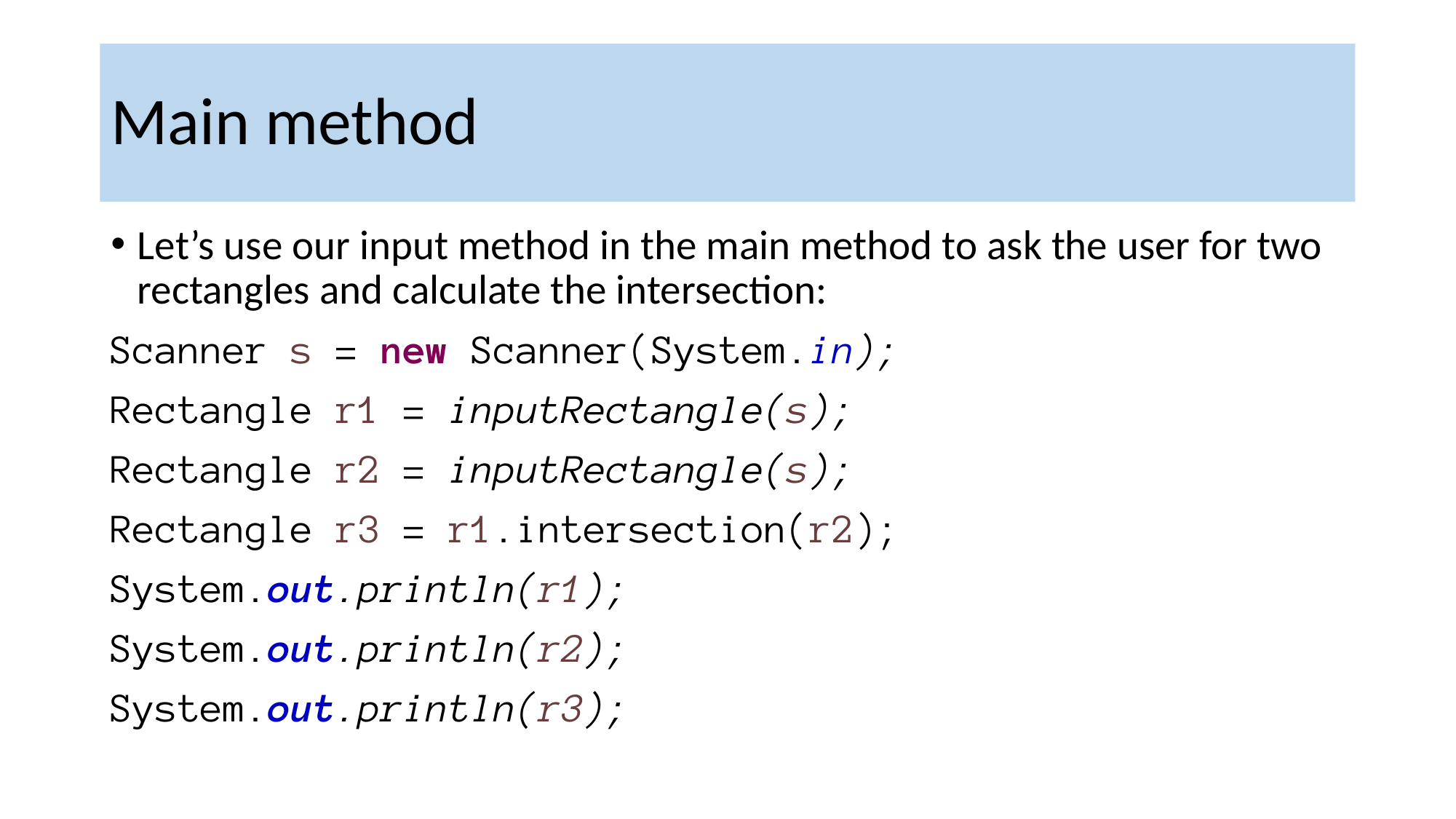

Main method
Let’s use our input method in the main method to ask the user for two rectangles and calculate the intersection:
Scanner s = new Scanner(System.in);
Rectangle r1 = inputRectangle(s);
Rectangle r2 = inputRectangle(s);
Rectangle r3 = r1.intersection(r2);
System.out.println(r1);
System.out.println(r2);
System.out.println(r3);